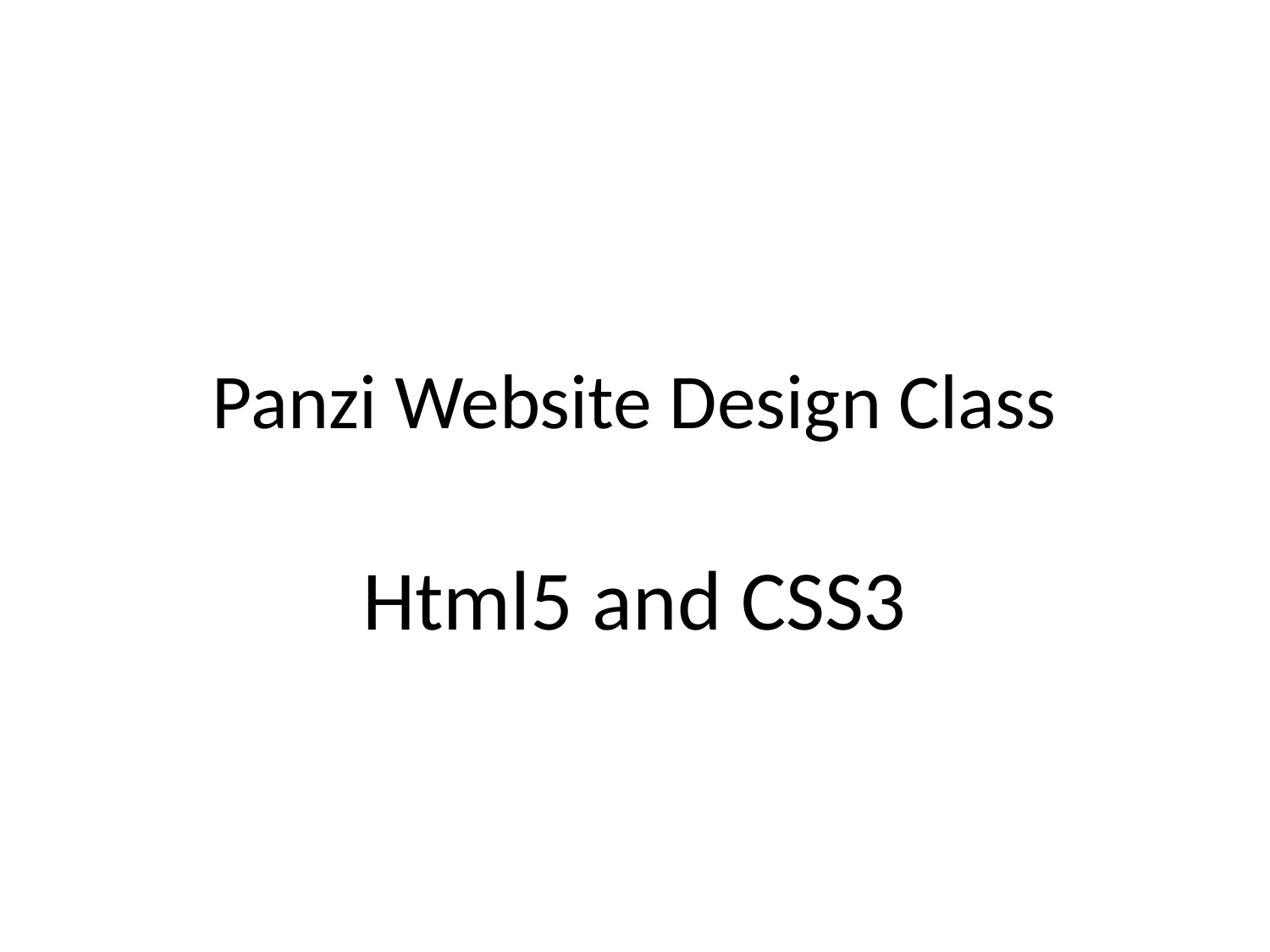

# Panzi Website Design Class
Html5 and CSS3